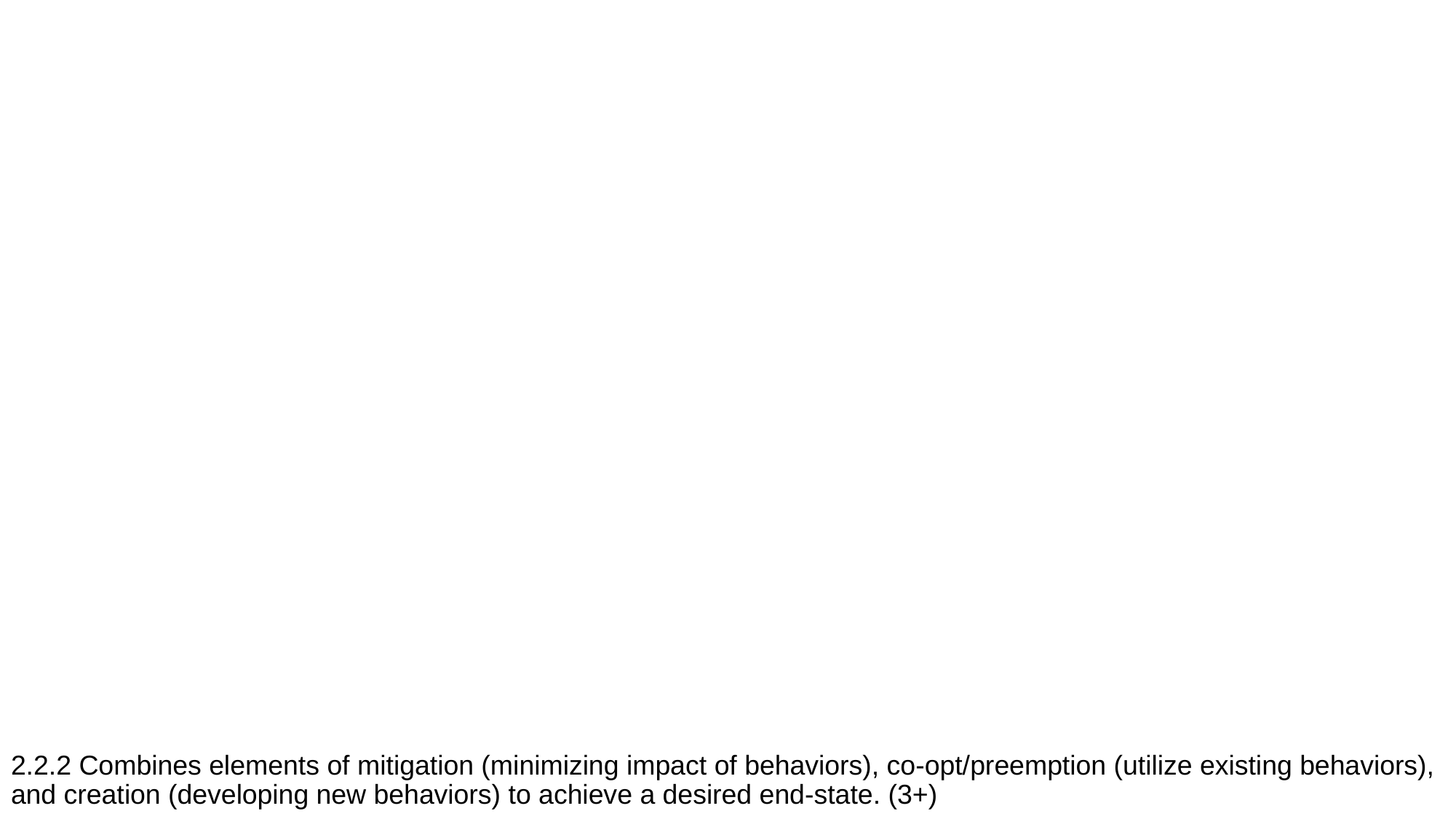

#

2.2.2 Combines elements of mitigation (minimizing impact of behaviors), co-opt/preemption (utilize existing behaviors), and creation (developing new behaviors) to achieve a desired end-state. (3+)